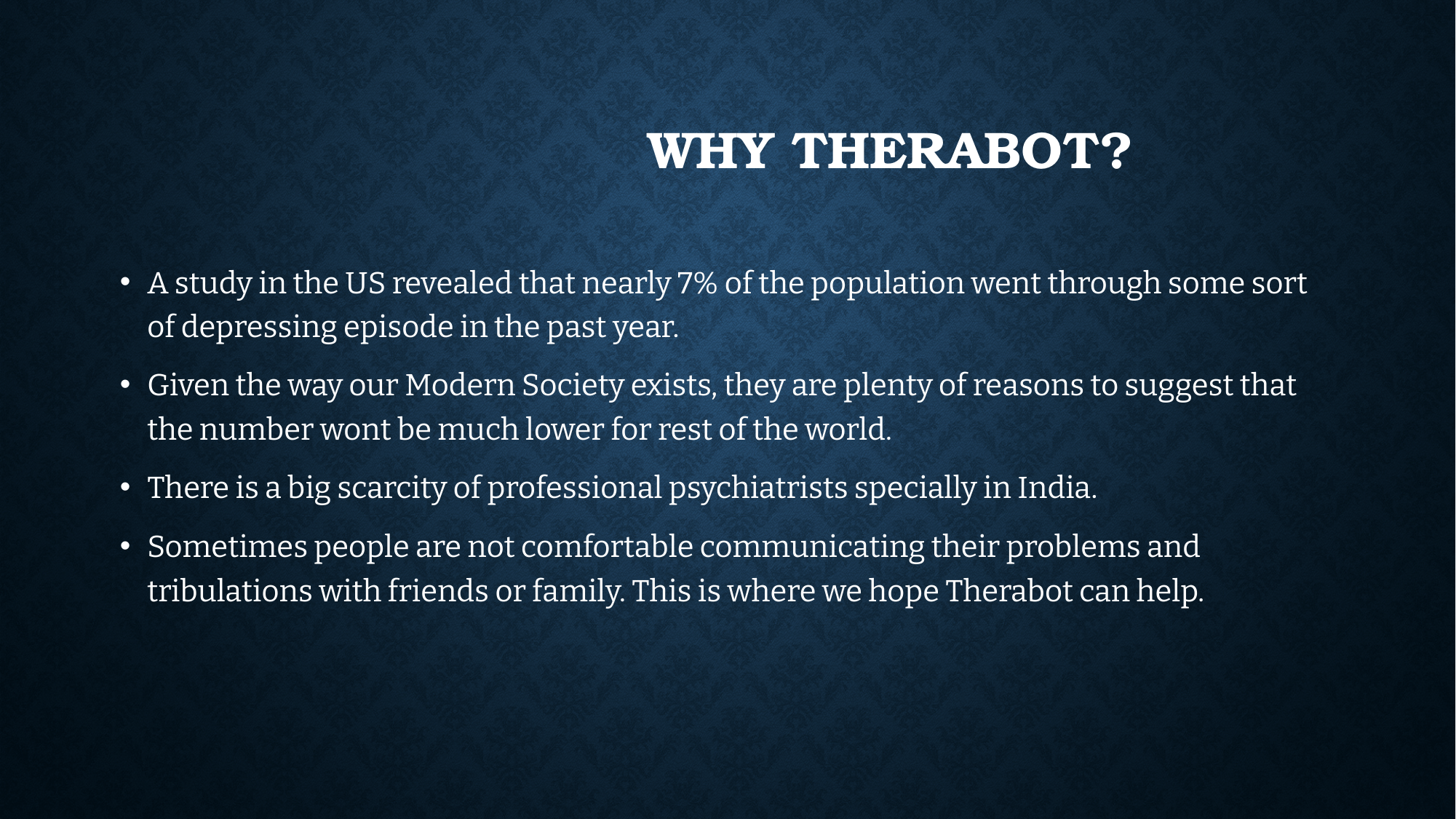

# Why Therabot?
A study in the US revealed that nearly 7% of the population went through some sort of depressing episode in the past year.
Given the way our Modern Society exists, they are plenty of reasons to suggest that the number wont be much lower for rest of the world.
There is a big scarcity of professional psychiatrists specially in India.
Sometimes people are not comfortable communicating their problems and tribulations with friends or family. This is where we hope Therabot can help.